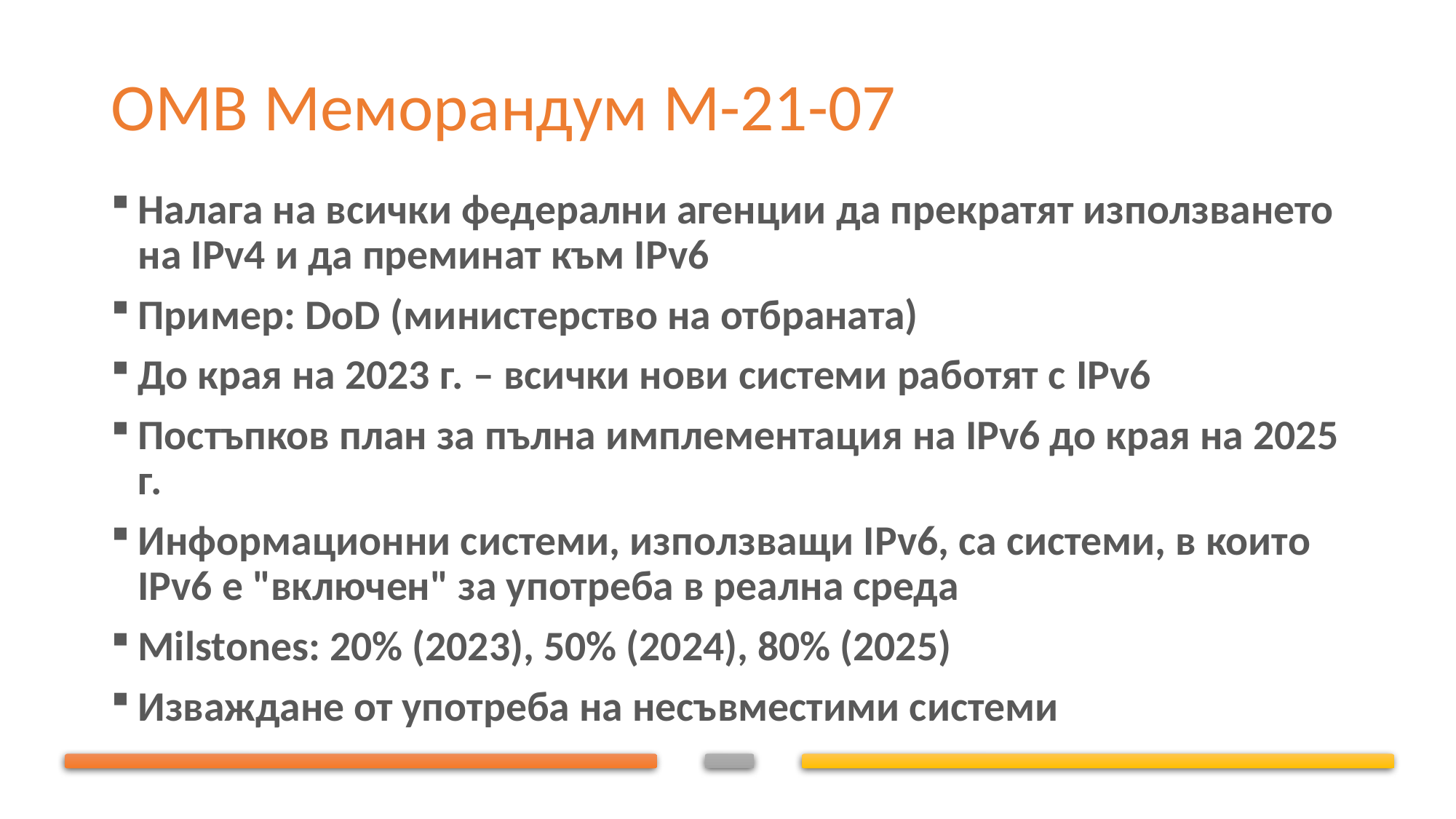

# OMB Меморандум M-21-07
Налага на всички федерални агенции да прекратят използването на IPv4 и да преминат към IPv6
Пример: DoD (министерство на отбраната)
До края на 2023 г. – всички нови системи работят с IPv6
Постъпков план за пълна имплементация на IPv6 до края на 2025 г.
Информационни системи, използващи IPv6, са системи, в които IPv6 е "включен" за употреба в реална среда
Milstones: 20% (2023), 50% (2024), 80% (2025)
Изваждане от употреба на несъвместими системи